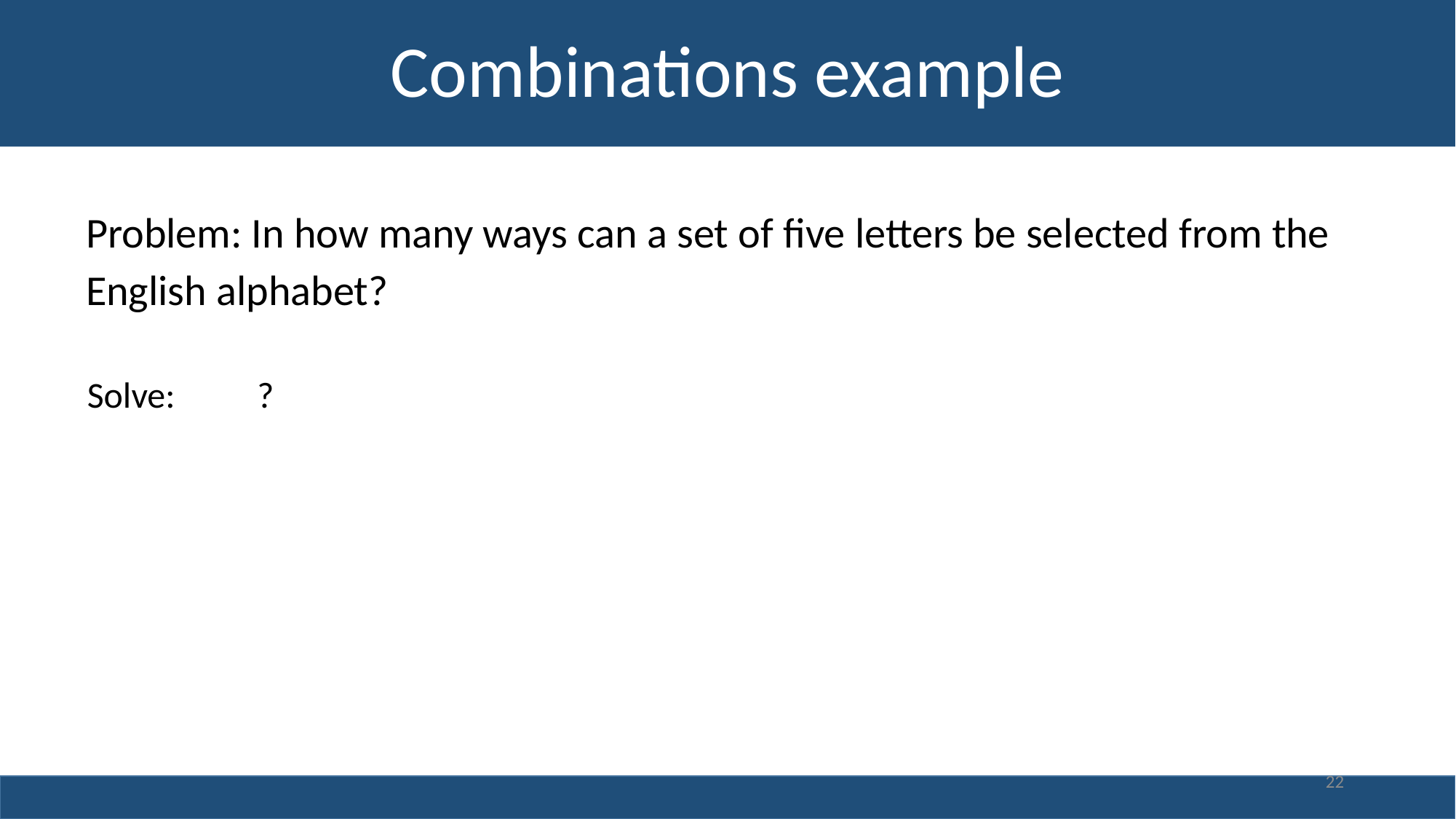

# Combinations example
Problem: In how many ways can a set of five letters be selected from the English alphabet?

Solve:          ?
22